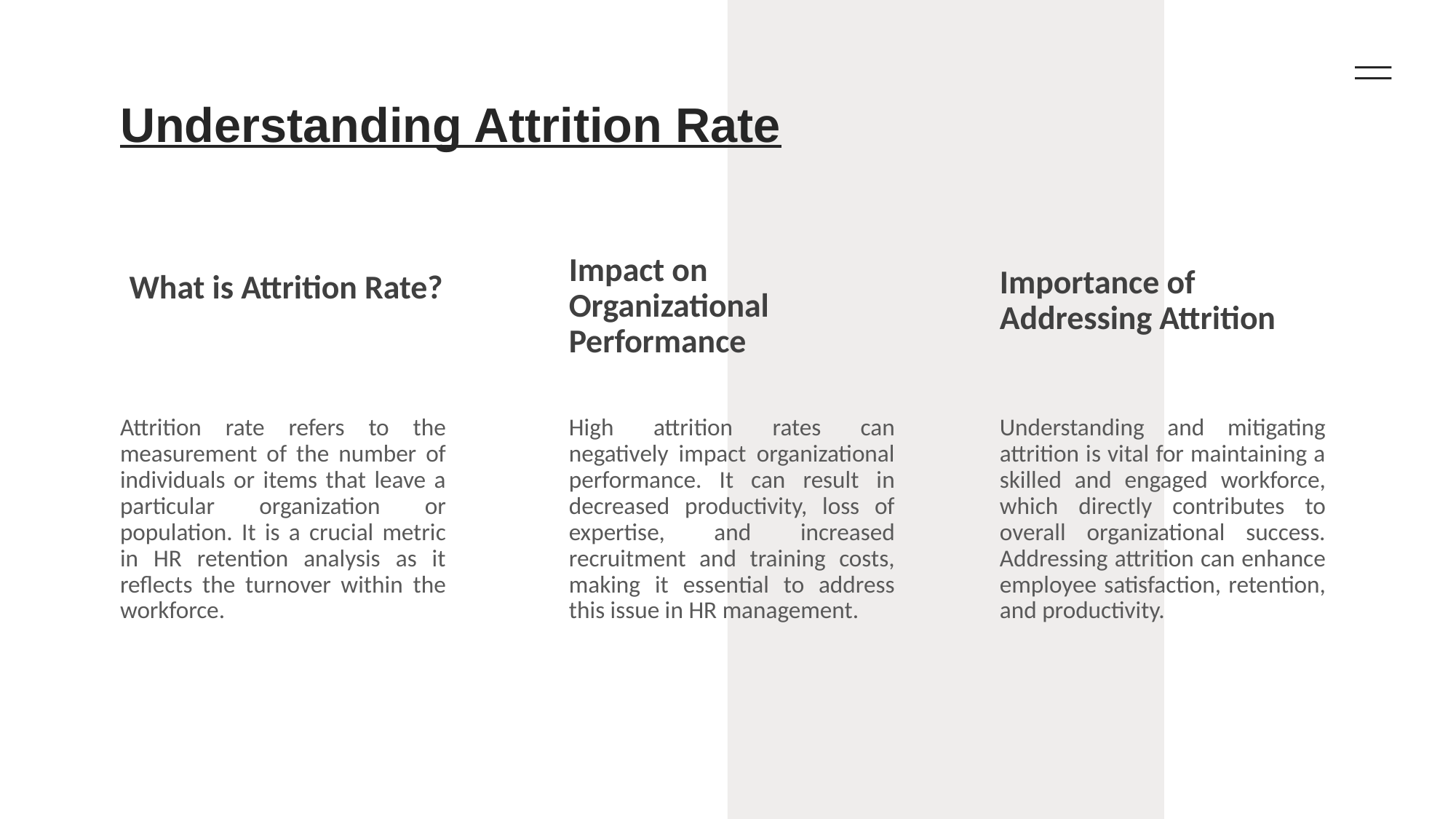

# Understanding Attrition Rate
What is Attrition Rate?
Impact on Organizational Performance
Importance of Addressing Attrition
Attrition rate refers to the measurement of the number of individuals or items that leave a particular organization or population. It is a crucial metric in HR retention analysis as it reflects the turnover within the workforce.
High attrition rates can negatively impact organizational performance. It can result in decreased productivity, loss of expertise, and increased recruitment and training costs, making it essential to address this issue in HR management.
Understanding and mitigating attrition is vital for maintaining a skilled and engaged workforce, which directly contributes to overall organizational success. Addressing attrition can enhance employee satisfaction, retention, and productivity.